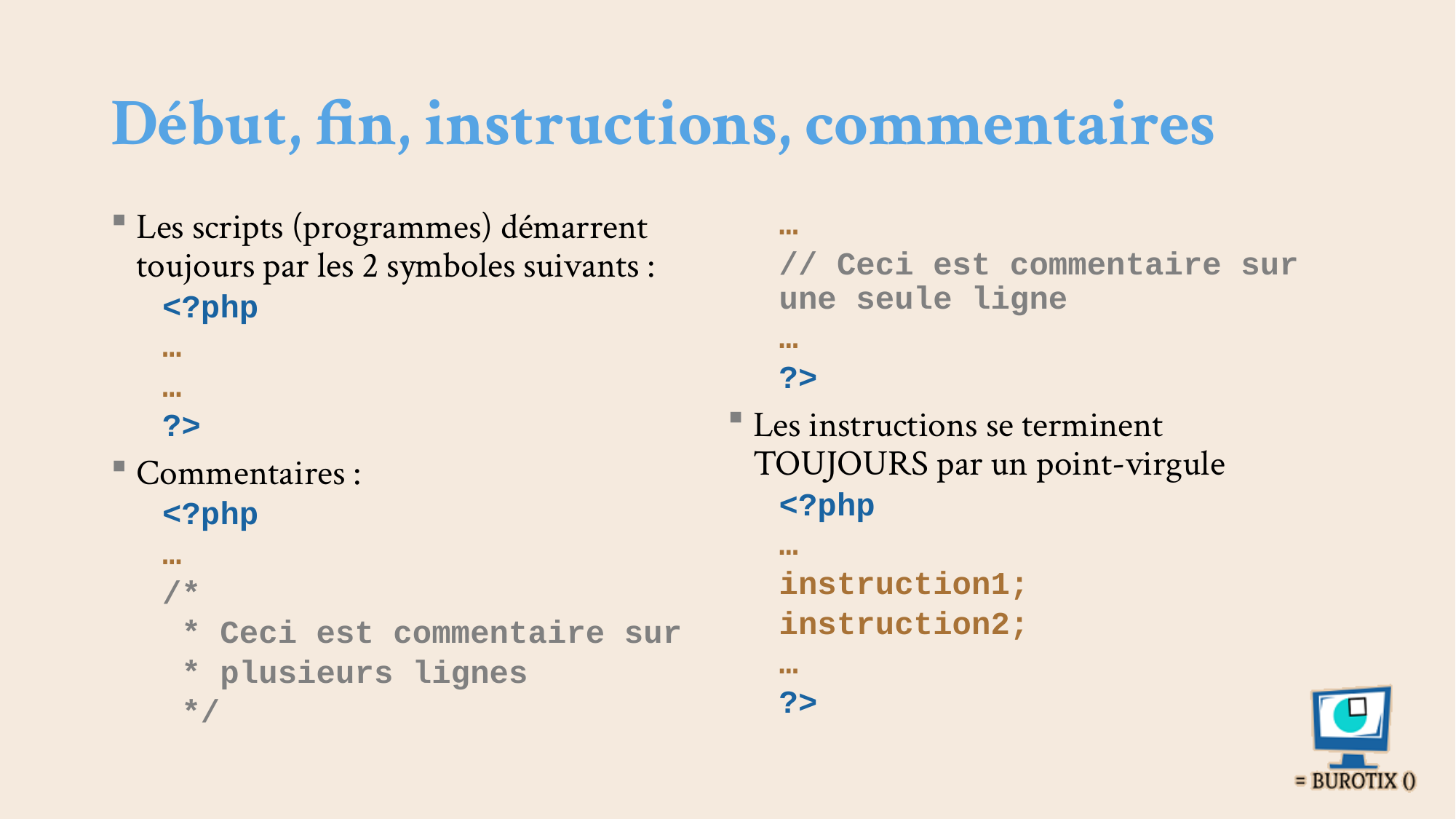

# Début, fin, instructions, commentaires
Les scripts (programmes) démarrent toujours par les 2 symboles suivants :
<?php
…
…
?>
Commentaires :
<?php
…
/*
 * Ceci est commentaire sur
 * plusieurs lignes
 */
…
// Ceci est commentaire sur une seule ligne
…
?>
Les instructions se terminent TOUJOURS par un point-virgule
<?php
…
instruction1;
instruction2;
…
?>